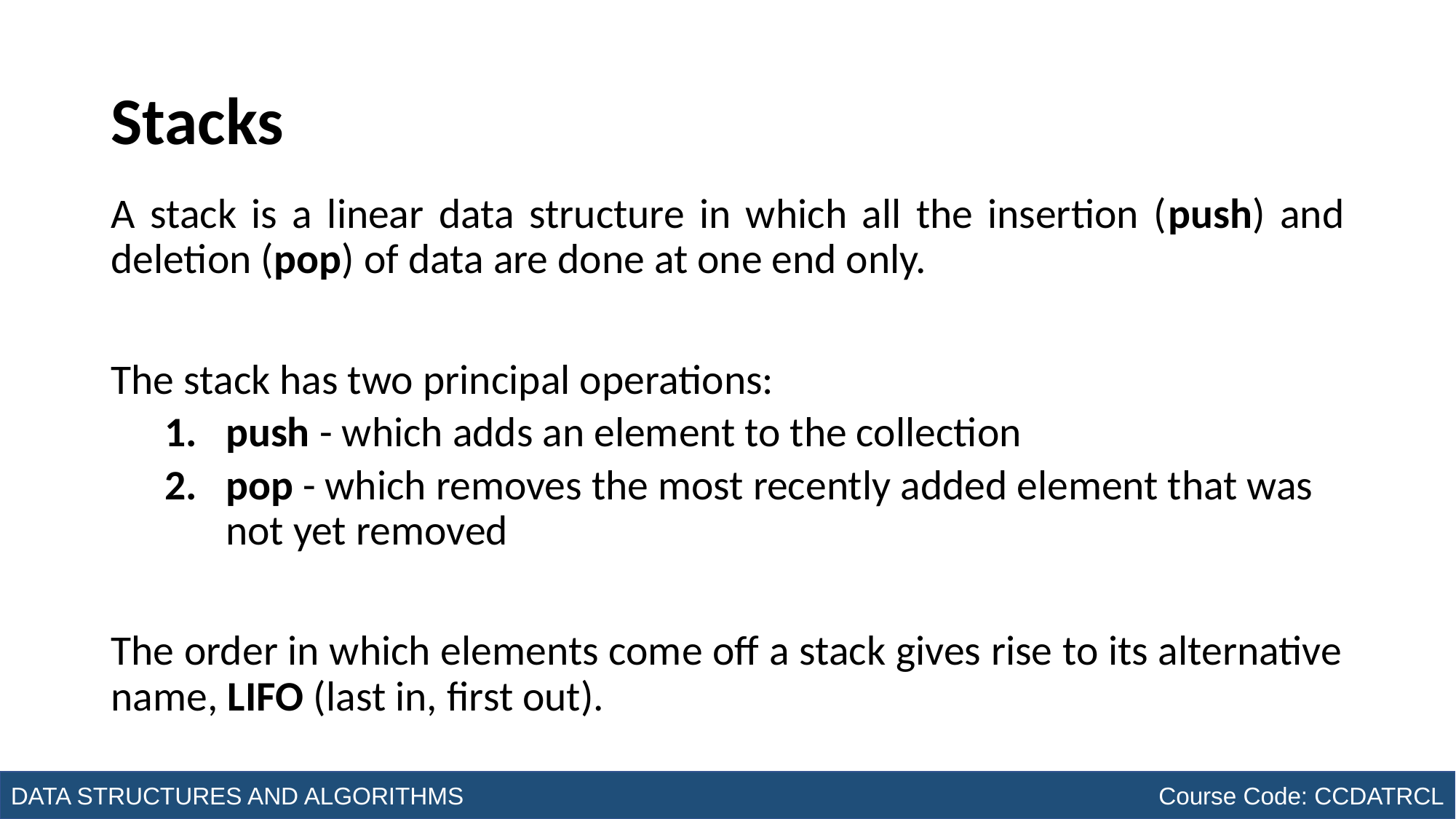

# Stacks
A stack is a linear data structure in which all the insertion (push) and deletion (pop) of data are done at one end only.

The stack has two principal operations:
push - which adds an element to the collection
pop - which removes the most recently added element that was not yet removed

The order in which elements come off a stack gives rise to its alternative name, LIFO (last in, first out).

Joseph Marvin R. Imperial
DATA STRUCTURES AND ALGORITHMS
NU College of Computing and Information Technologies
Course Code: CCDATRCL